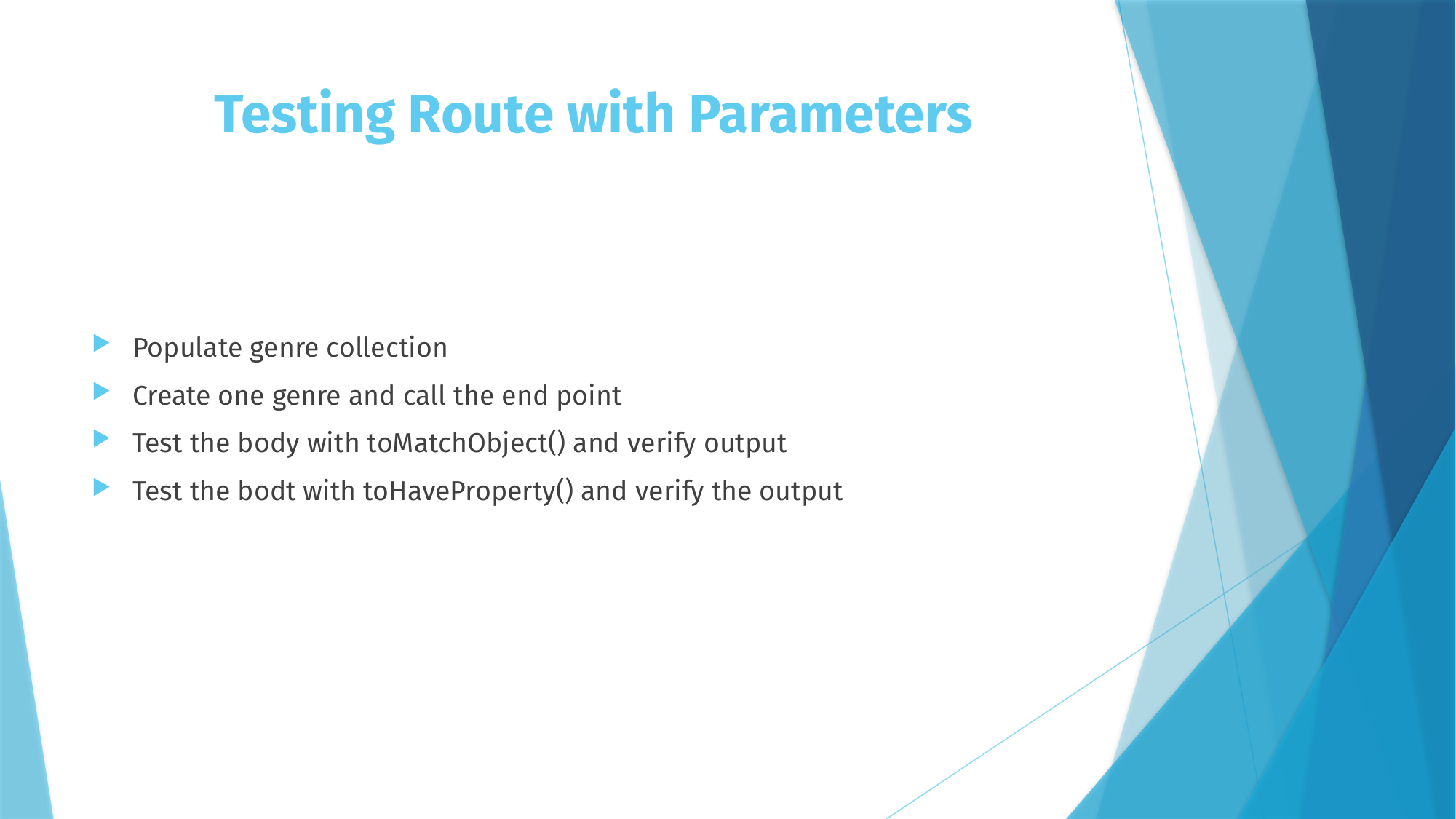

# Testing Route with Parameters

Populate genre collection
Create one genre and call the end point
Test the body with toMatchObject() and verify output
Test the bodt with toHaveProperty() and verify the output